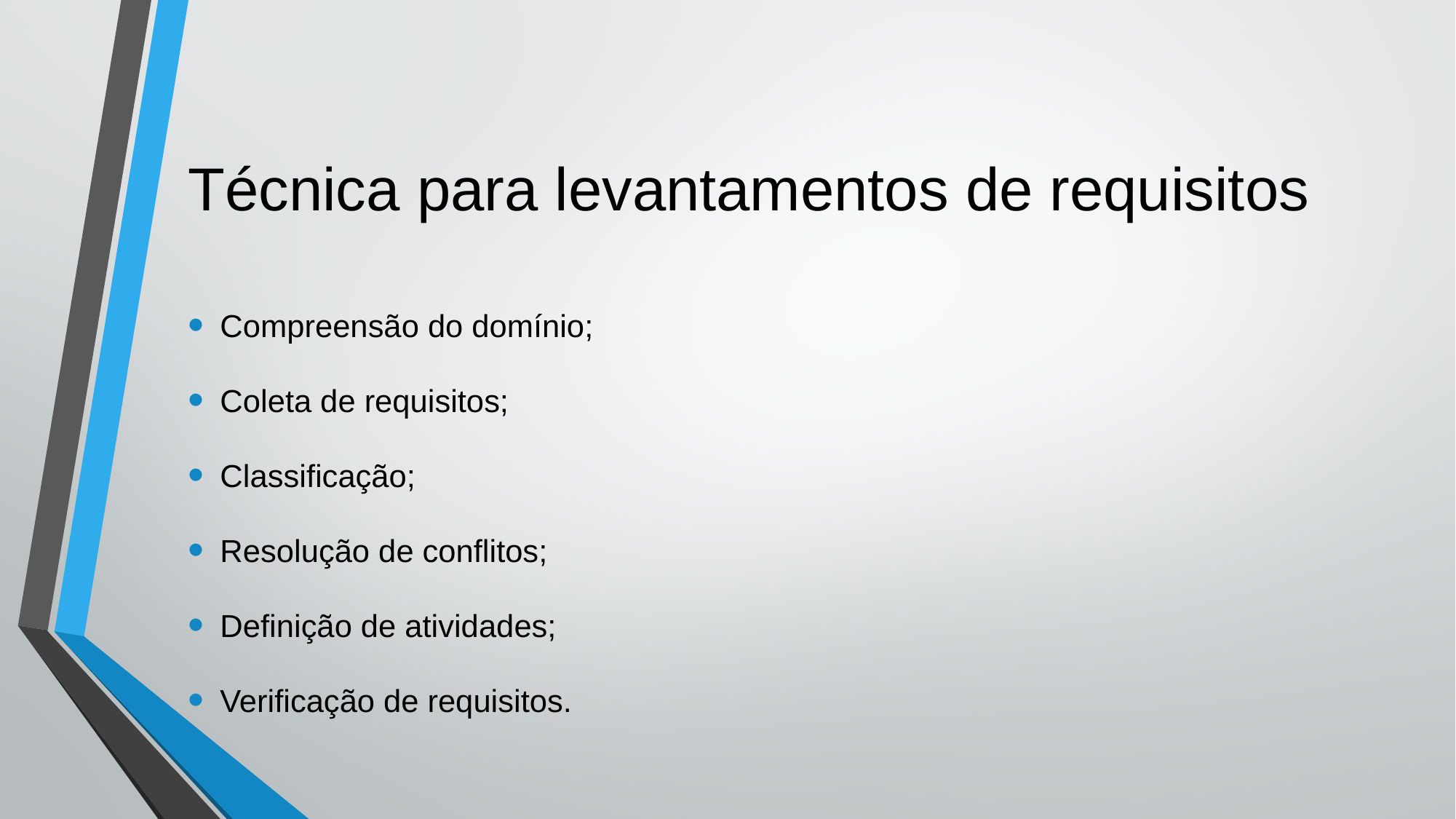

# Técnica para levantamentos de requisitos
Compreensão do domínio;
Coleta de requisitos;
Classiﬁcação;
Resolução de conflitos;
Definição de atividades;
Verificação de requisitos.